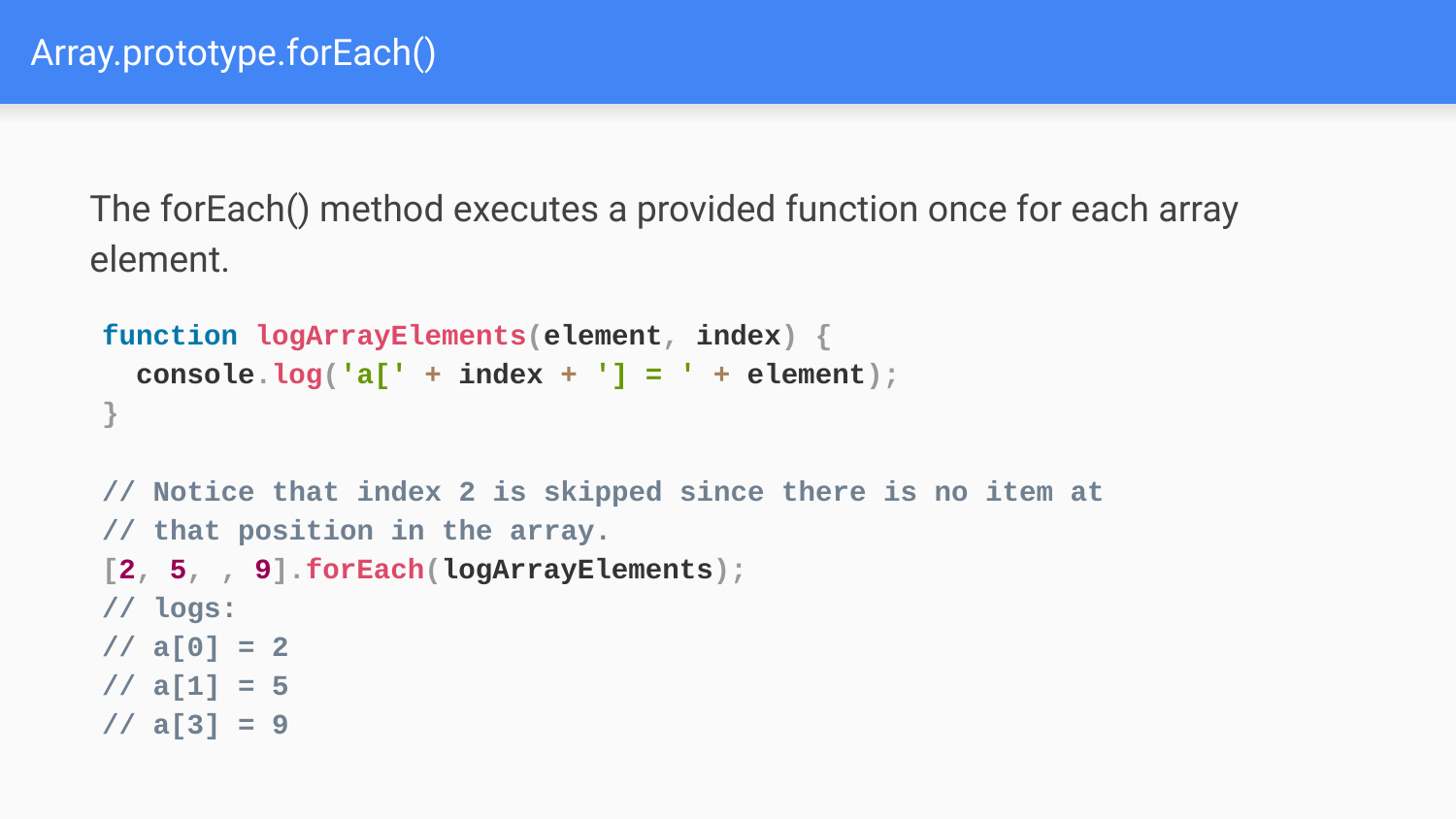

# Array.prototype.forEach()
The forEach() method executes a provided function once for each array element.
function logArrayElements(element, index) {
  console.log('a[' + index + '] = ' + element);
}
// Notice that index 2 is skipped since there is no item at
// that position in the array.
[2, 5, , 9].forEach(logArrayElements);
// logs:
// a[0] = 2
// a[1] = 5
// a[3] = 9